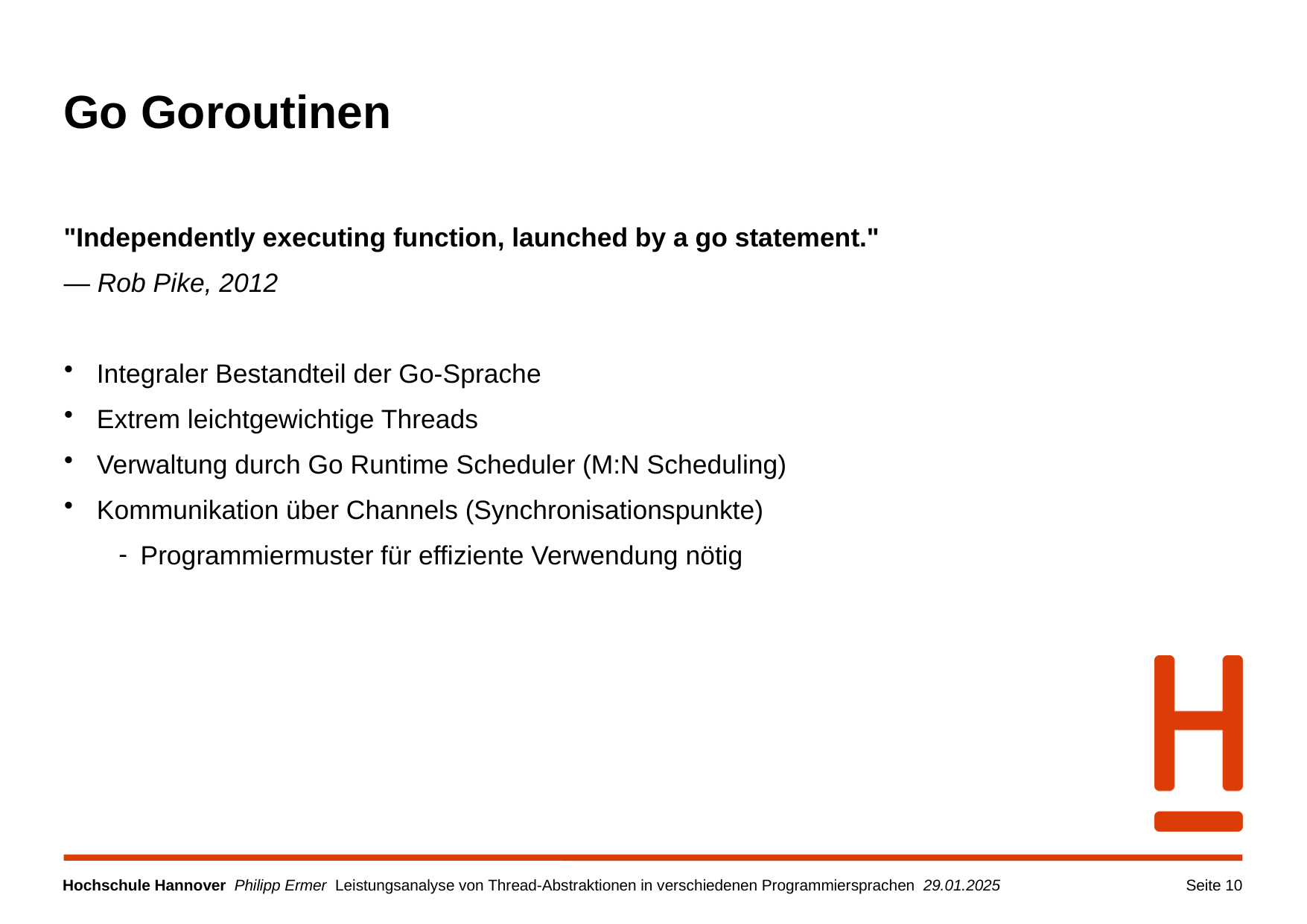

# Go Goroutinen
"Independently executing function, launched by a go statement."
— Rob Pike, 2012

Integraler Bestandteil der Go-Sprache
Extrem leichtgewichtige Threads
Verwaltung durch Go Runtime Scheduler (M:N Scheduling)
Kommunikation über Channels (Synchronisationspunkte)
Programmiermuster für effiziente Verwendung nötig
Seite 10